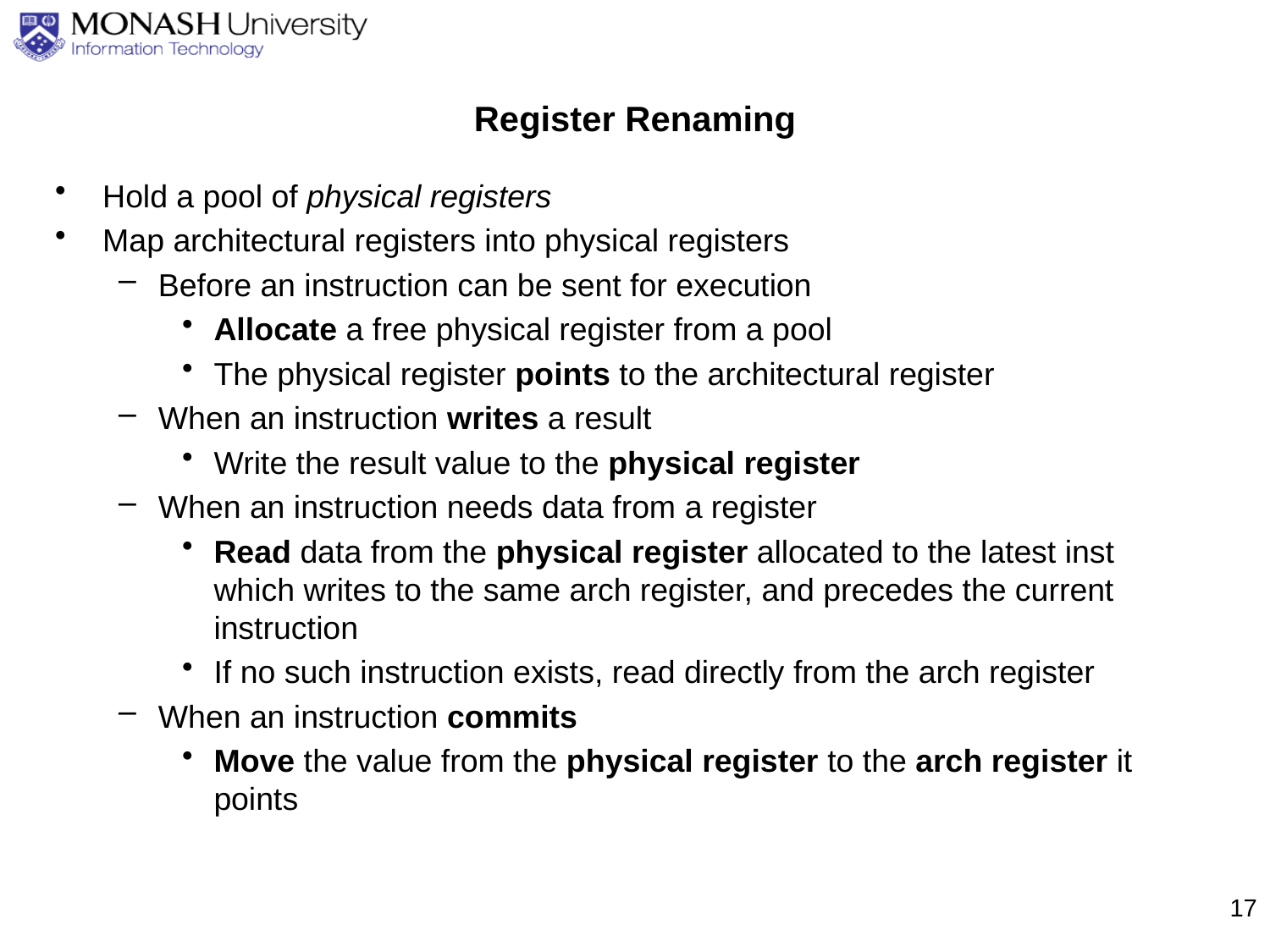

# Register Renaming
Hold a pool of physical registers
Map architectural registers into physical registers
Before an instruction can be sent for execution
Allocate a free physical register from a pool
The physical register points to the architectural register
When an instruction writes a result
Write the result value to the physical register
When an instruction needs data from a register
Read data from the physical register allocated to the latest inst which writes to the same arch register, and precedes the current instruction
If no such instruction exists, read directly from the arch register
When an instruction commits
Move the value from the physical register to the arch register it points

17